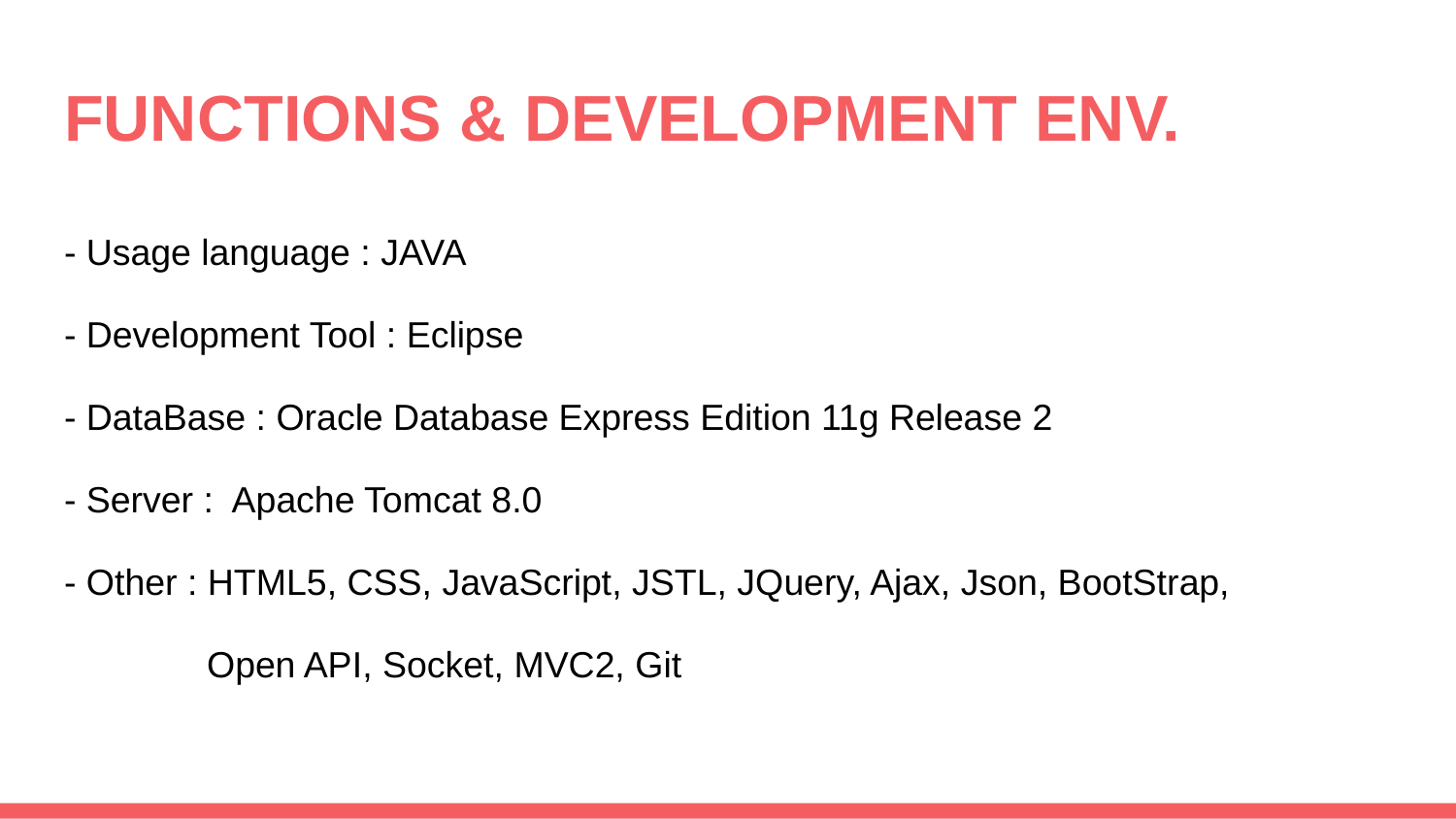

# FUNCTIONS & DEVELOPMENT ENV.
- Usage language : JAVA
- Development Tool : Eclipse
- DataBase : Oracle Database Express Edition 11g Release 2
- Server :  Apache Tomcat 8.0
- Other : HTML5, CSS, JavaScript, JSTL, JQuery, Ajax, Json, BootStrap,
              Open API, Socket, MVC2, Git